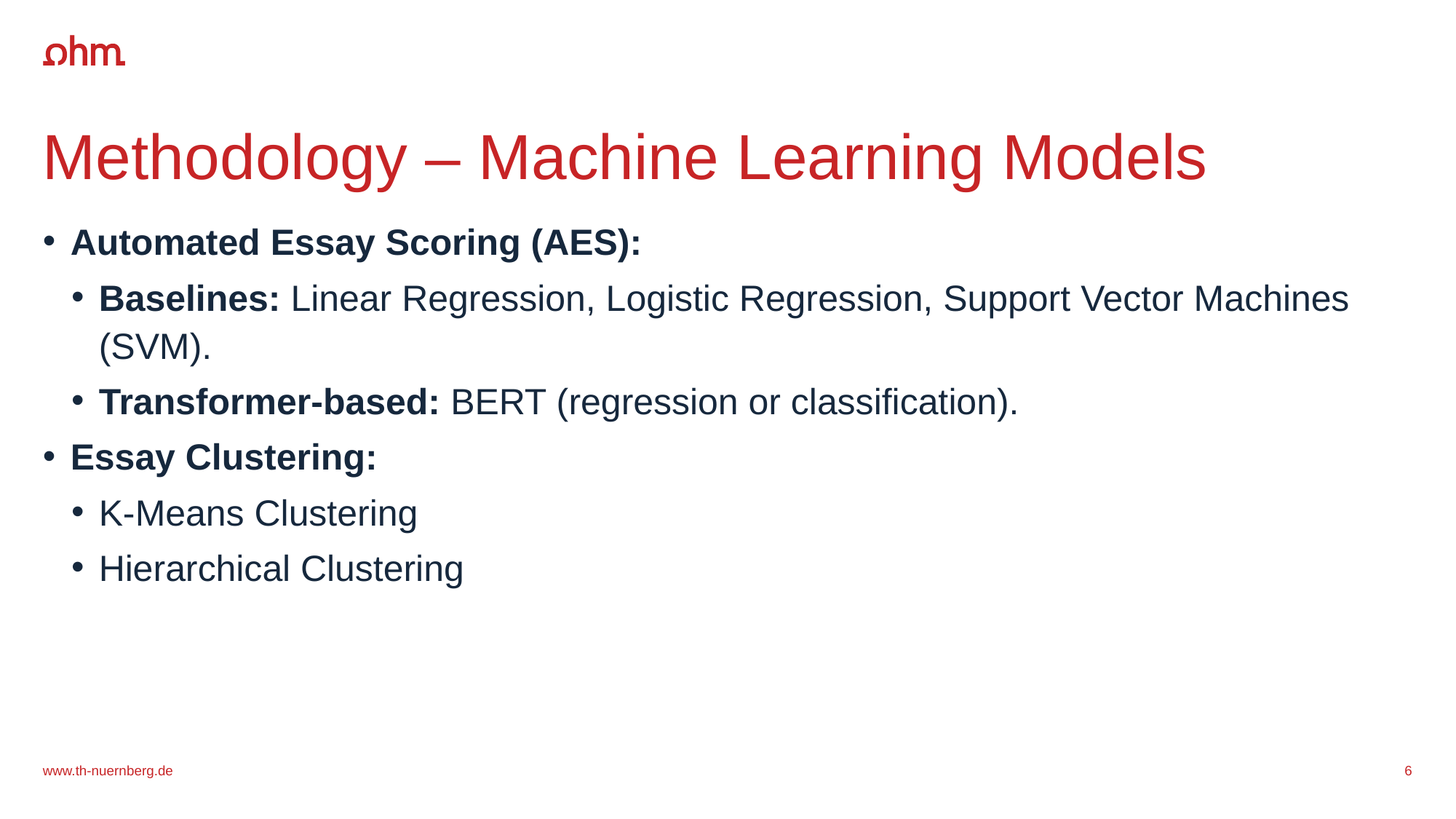

# Methodology – Machine Learning Models
Automated Essay Scoring (AES):
Baselines: Linear Regression, Logistic Regression, Support Vector Machines (SVM).
Transformer-based: BERT (regression or classification).
Essay Clustering:
K-Means Clustering
Hierarchical Clustering
www.th-nuernberg.de
6